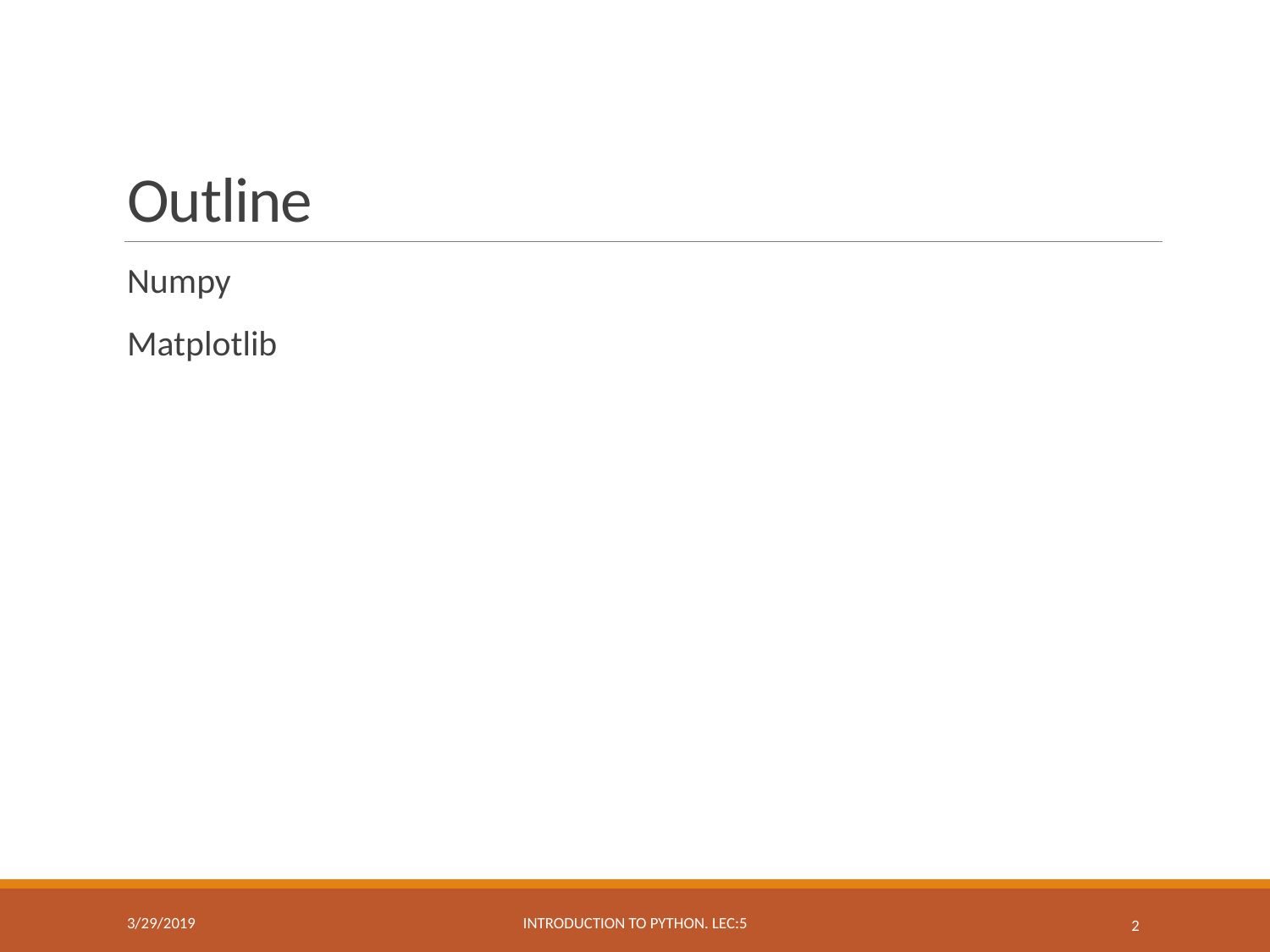

# Outline
Numpy
Matplotlib
3/29/2019
Introduction to Python. Lec:5